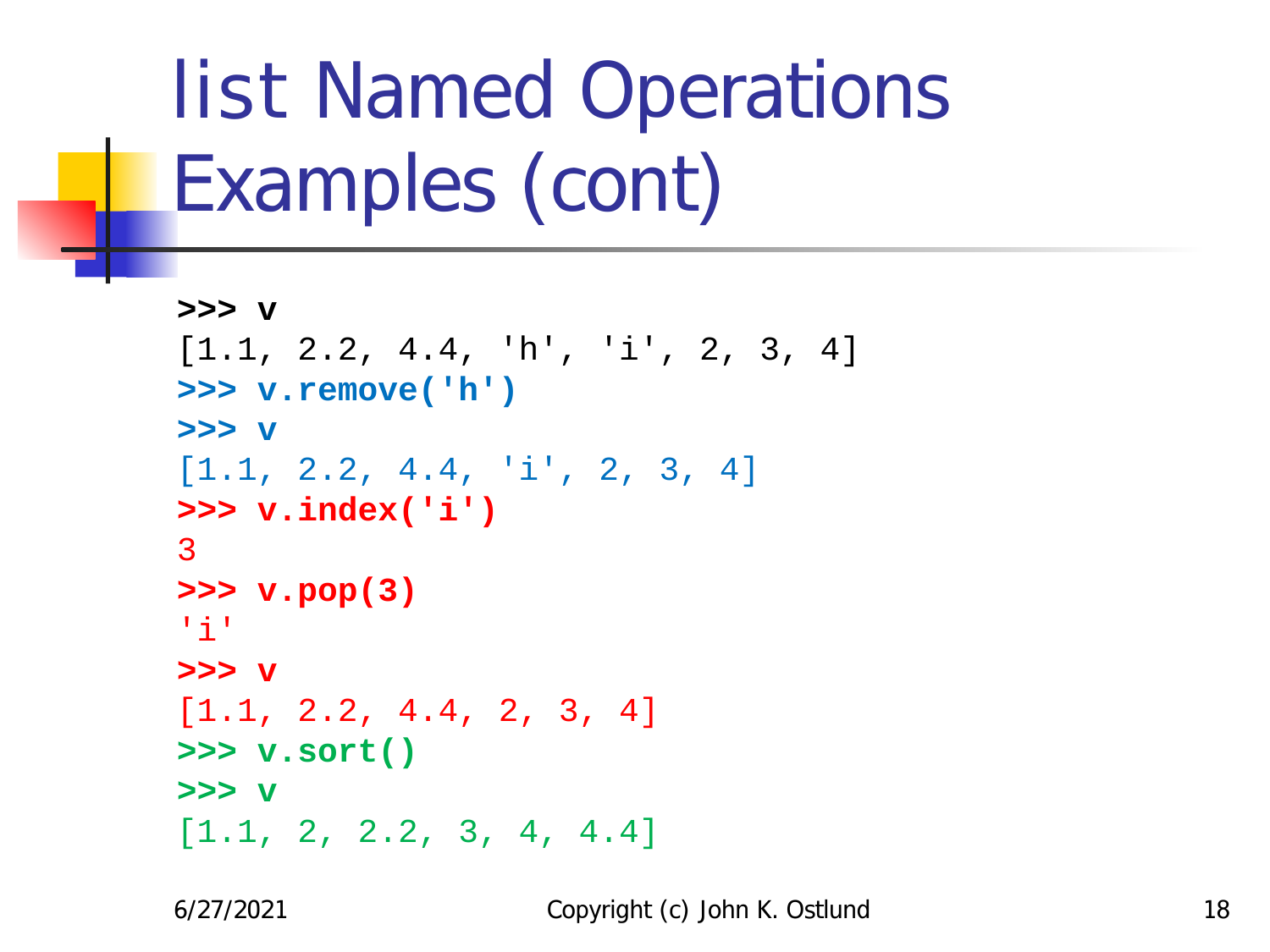

# list Named Operations Examples (cont)
>>> v
[1.1, 2.2, 4.4, 'h', 'i', 2, 3, 4]
>>> v.remove('h')
>>> v
[1.1, 2.2, 4.4, 'i', 2, 3, 4]
>>> v.index('i')
3
>>> v.pop(3)
'i'
>>> v
[1.1, 2.2, 4.4, 2, 3, 4]
>>> v.sort()
>>> v
[1.1, 2, 2.2, 3, 4, 4.4]
6/27/2021
Copyright (c) John K. Ostlund
18